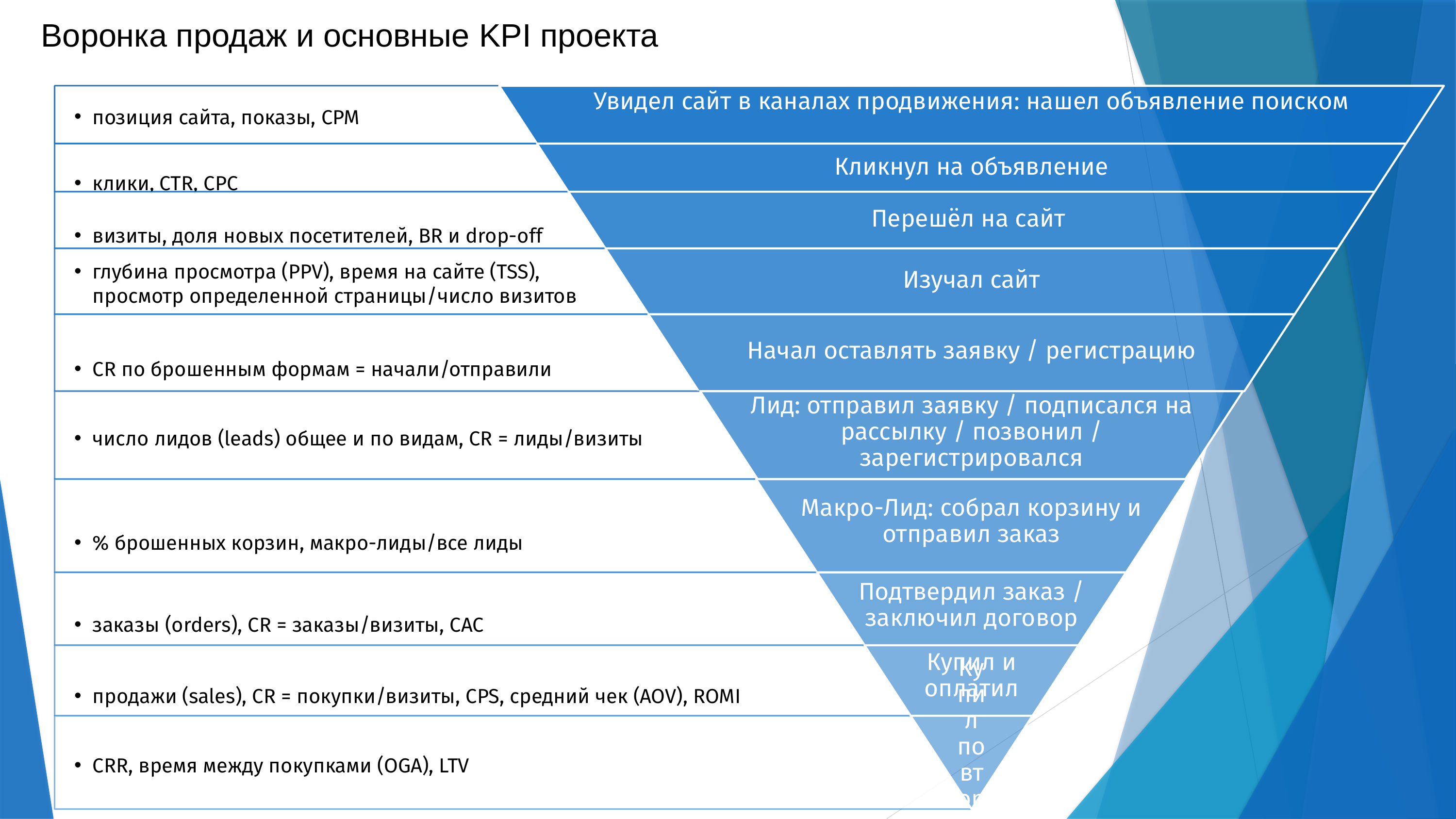

Воронка продаж и основные KPI проекта

позиция сайта, показы, CPM

Увидел сайт в каналах продвижения: нашел объявление поиском

клики, CTR, CPC
Кликнул на объявление

визиты, доля новых посетителей, BR и drop-off
Перешёл на сайт
глубина просмотра (PPV), время на сайте (TSS), просмотр определенной страницы/число визитов
Изучал сайт

CR по брошенным формам = начали/отправили
Начал оставлять заявку / регистрацию
число лидов (leads) общее и по видам, CR = лиды/визиты
Лид: отправил заявку / подписался на рассылку / позвонил / зарегистрировался

% брошенных корзин, макро-лиды/все лиды
Макро-Лид: собрал корзину и отправил заказ

заказы (orders), CR = заказы/визиты, CAC
Подтвердил заказ / заключил договор

продажи (sales), CR = покупки/визиты, CPS, средний чек (AOV), ROMI
Купил и оплатил
CRR, время между покупками (OGA), LTV
Купил повторно